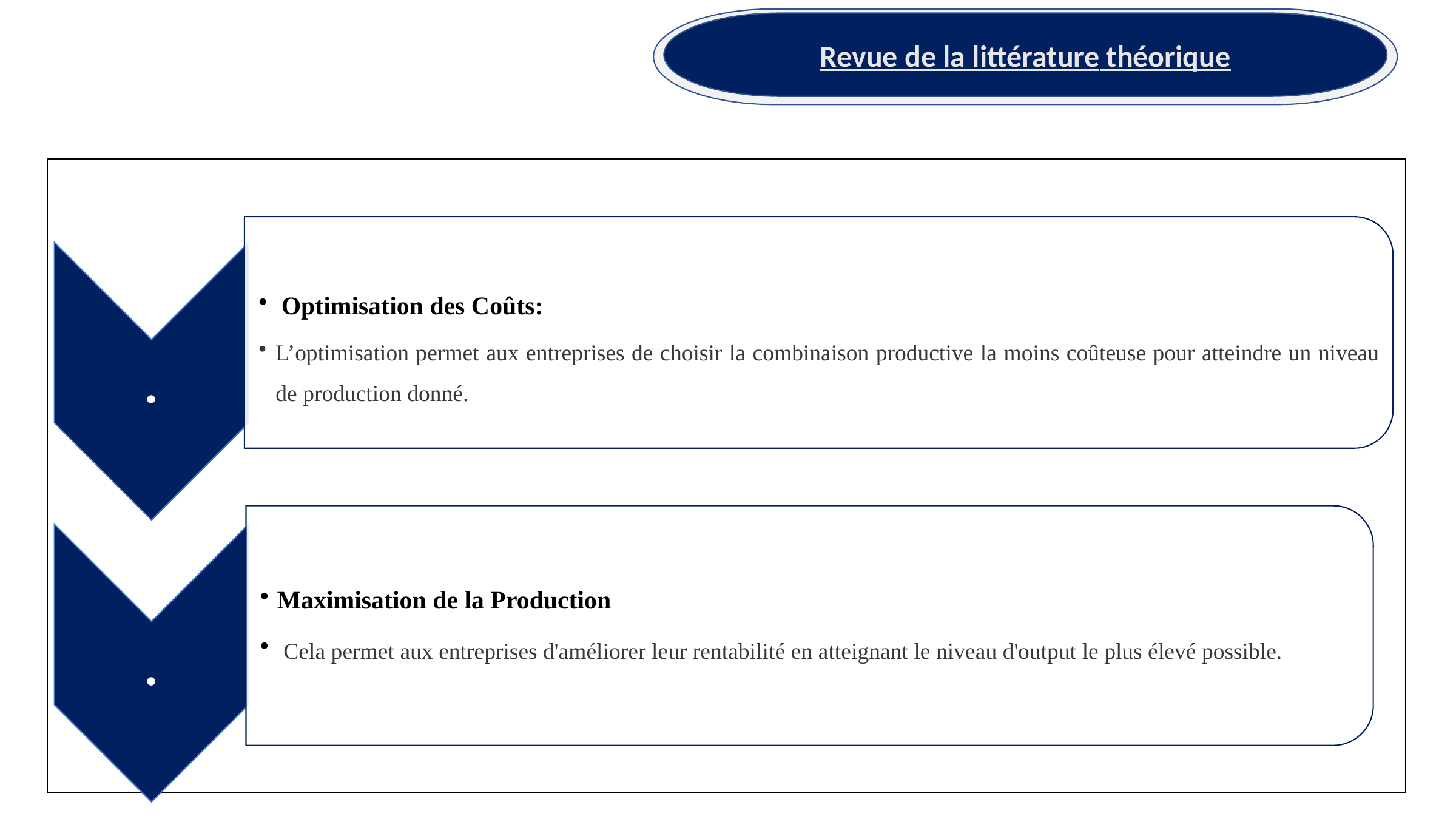

Revue de la littérature théorique

.

Optimisation des Coûts:
L’optimisation permet aux entreprises de choisir la combinaison productive la moins coûteuse pour atteindre un niveau de production donné.
.
Maximisation de la Production
 Cela permet aux entreprises d'améliorer leur rentabilité en atteignant le niveau d'output le plus élevé possible.